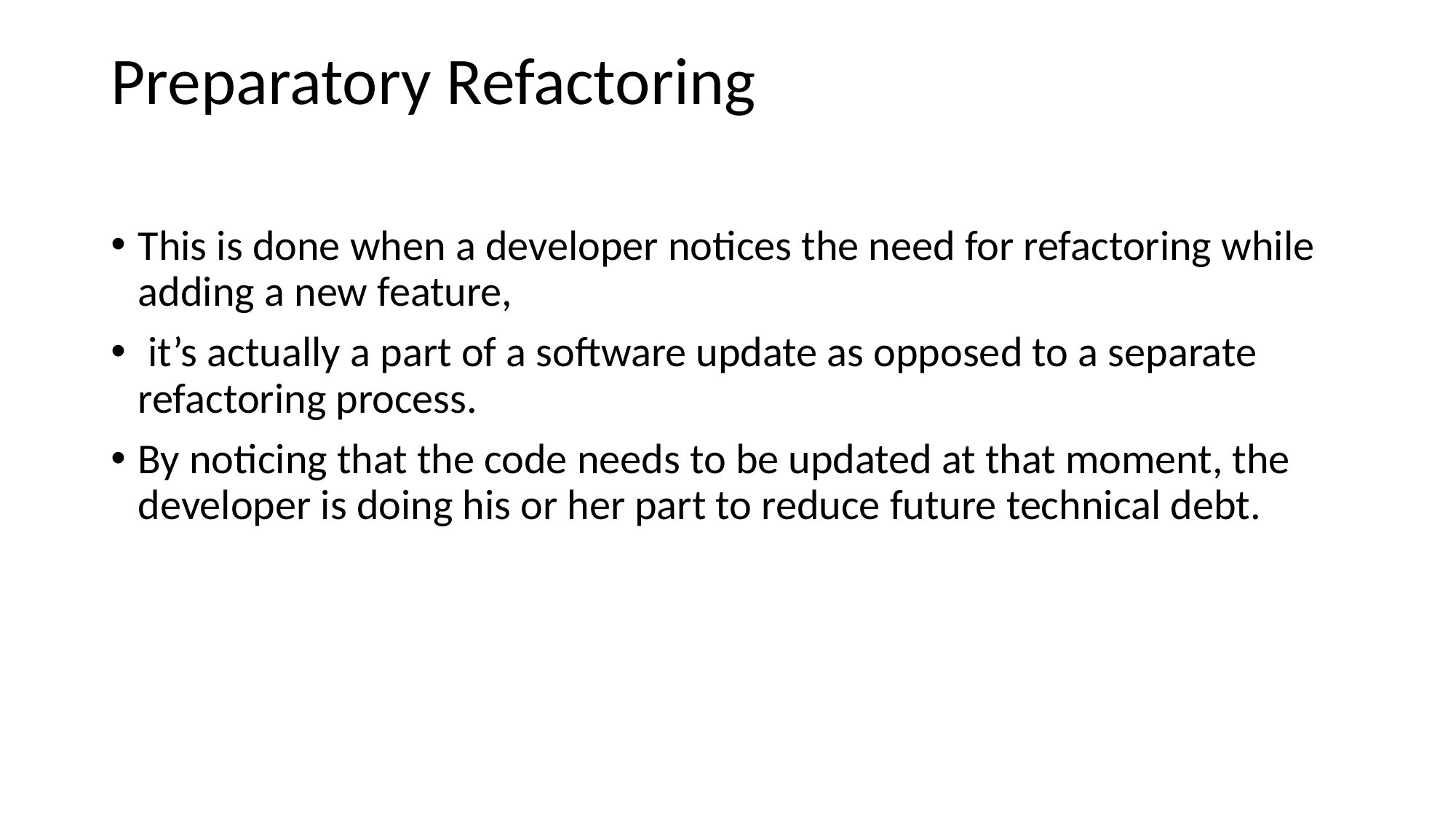

# Preparatory Refactoring
This is done when a developer notices the need for refactoring while adding a new feature,
 it’s actually a part of a software update as opposed to a separate refactoring process.
By noticing that the code needs to be updated at that moment, the developer is doing his or her part to reduce future technical debt.